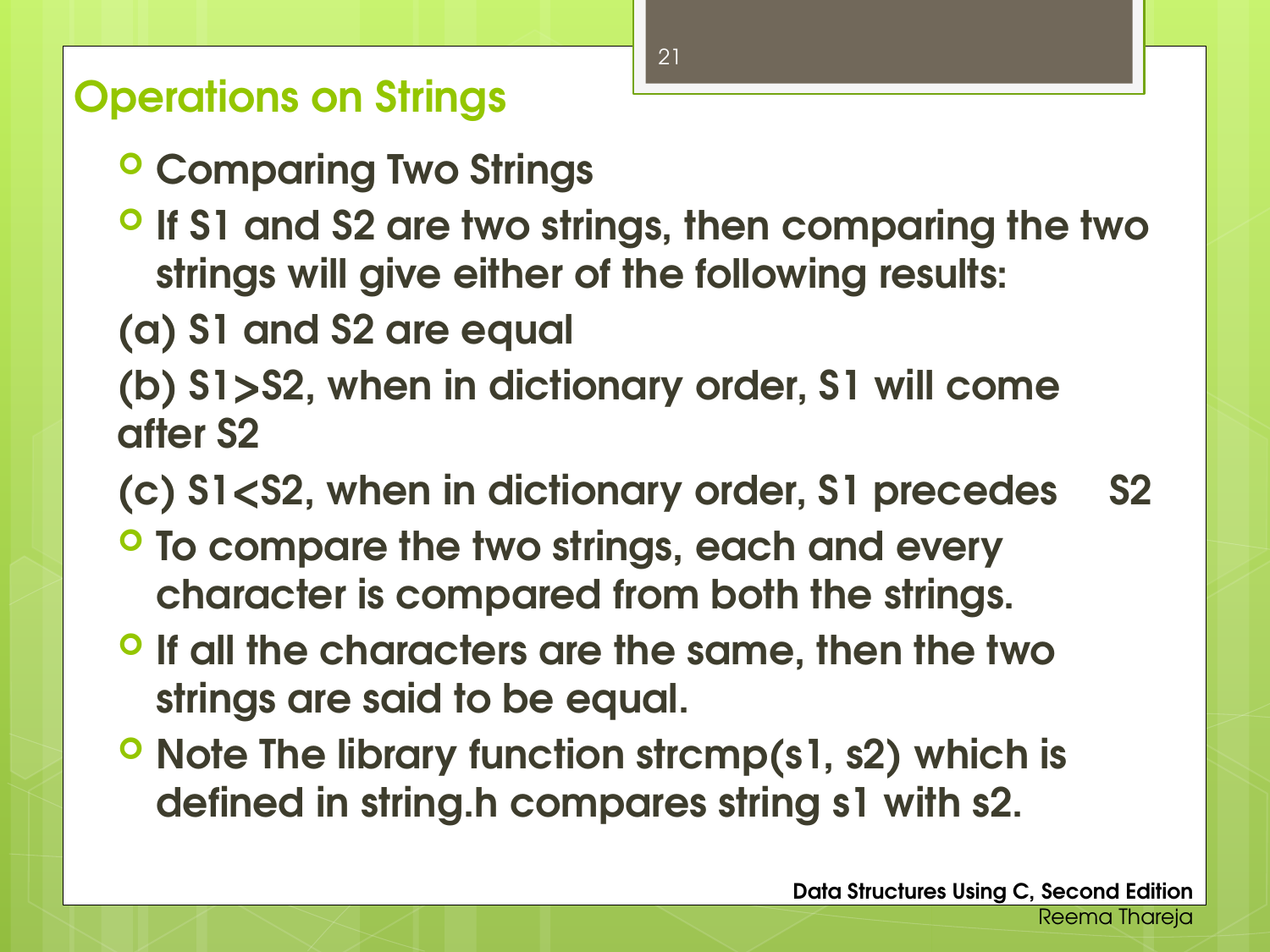

21
# Operations on Strings
Comparing Two Strings
If S1 and S2 are two strings, then comparing the two strings will give either of the following results:
	(a) S1 and S2 are equal
	(b) S1>S2, when in dictionary order, S1 will come 	after S2
	(c) S1<S2, when in dictionary order, S1 precedes 	S2
To compare the two strings, each and every character is compared from both the strings.
If all the characters are the same, then the two strings are said to be equal.
Note The library function strcmp(s1, s2) which is defined in string.h compares string s1 with s2.
Data Structures Using C, Second Edition
Reema Thareja